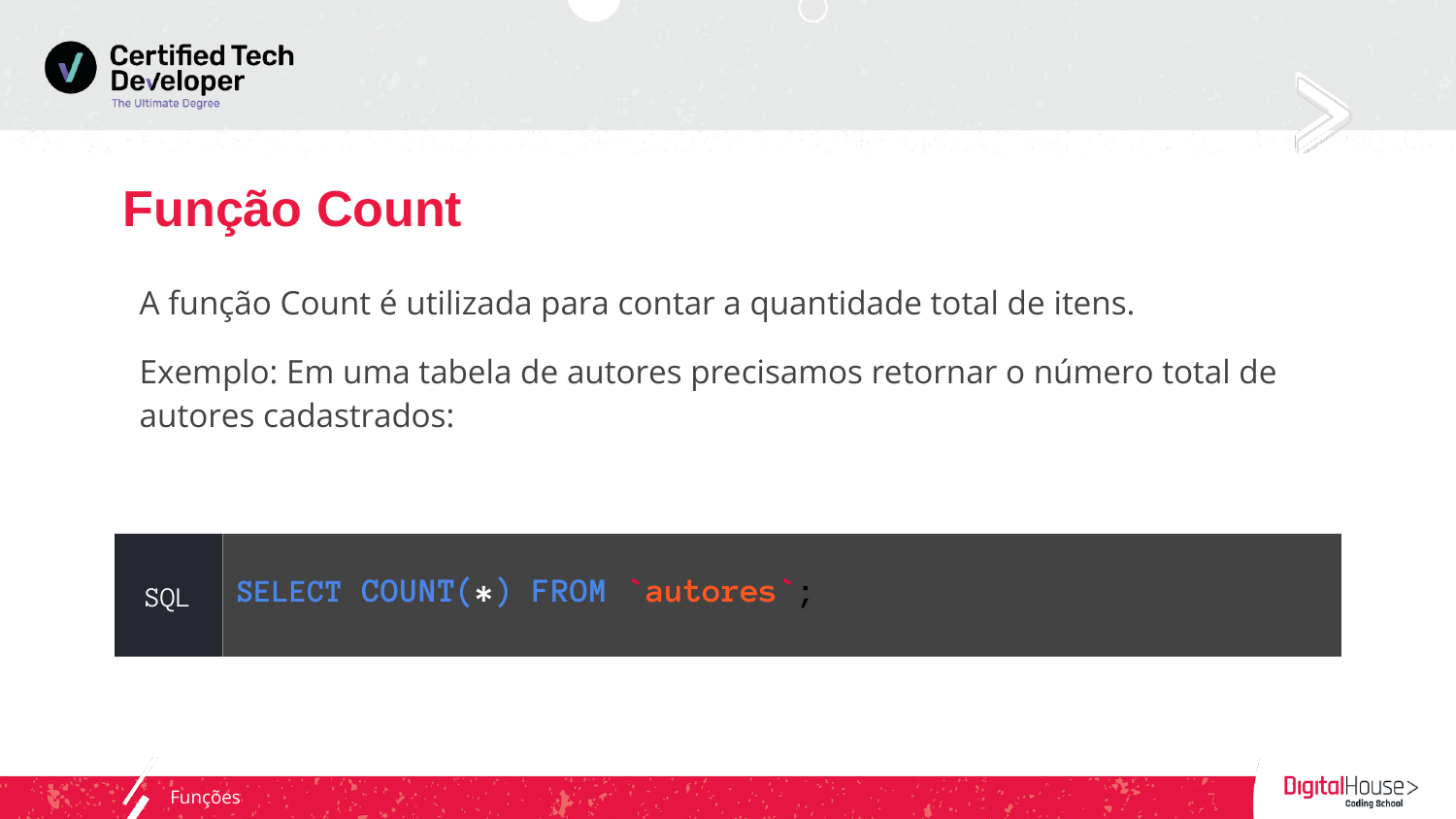

# Função Count
A função Count é utilizada para contar a quantidade total de itens.
Exemplo: Em uma tabela de autores precisamos retornar o número total de autores cadastrados:
SQL
SELECT COUNT(*) FROM `autores`;